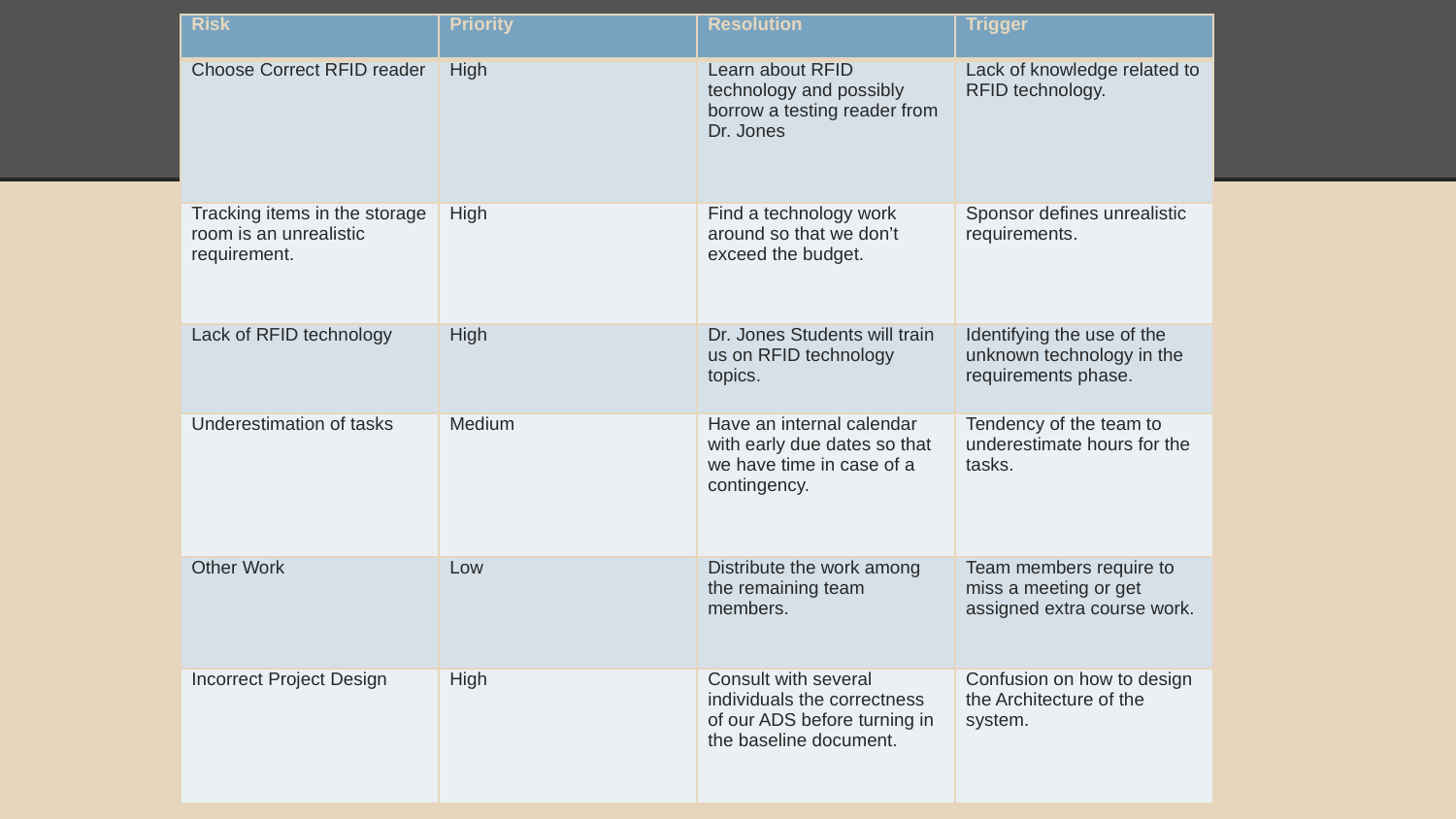

| Risk | Priority | Resolution | Trigger |
| --- | --- | --- | --- |
| Choose Correct RFID reader | High | Learn about RFID technology and possibly borrow a testing reader from Dr. Jones | Lack of knowledge related to RFID technology. |
| Tracking items in the storage room is an unrealistic requirement. | High | Find a technology work around so that we don’t exceed the budget. | Sponsor defines unrealistic requirements. |
| Lack of RFID technology | High | Dr. Jones Students will train us on RFID technology topics. | Identifying the use of the unknown technology in the requirements phase. |
| Underestimation of tasks | Medium | Have an internal calendar with early due dates so that we have time in case of a contingency. | Tendency of the team to underestimate hours for the tasks. |
| Other Work | Low | Distribute the work among the remaining team members. | Team members require to miss a meeting or get assigned extra course work. |
| Incorrect Project Design | High | Consult with several individuals the correctness of our ADS before turning in the baseline document. | Confusion on how to design the Architecture of the system. |